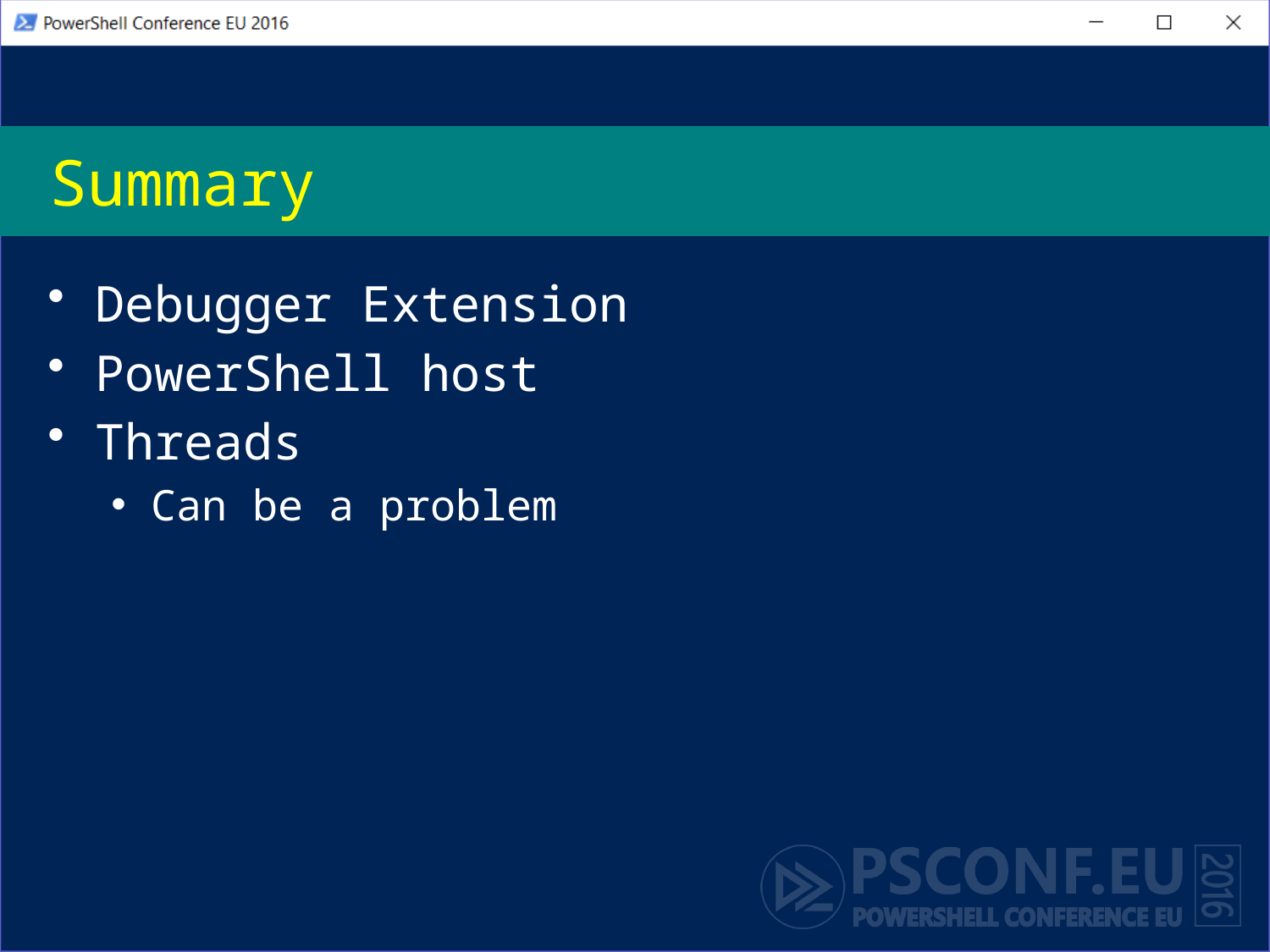

# Summary
Debugger Extension
PowerShell host
Threads
Can be a problem